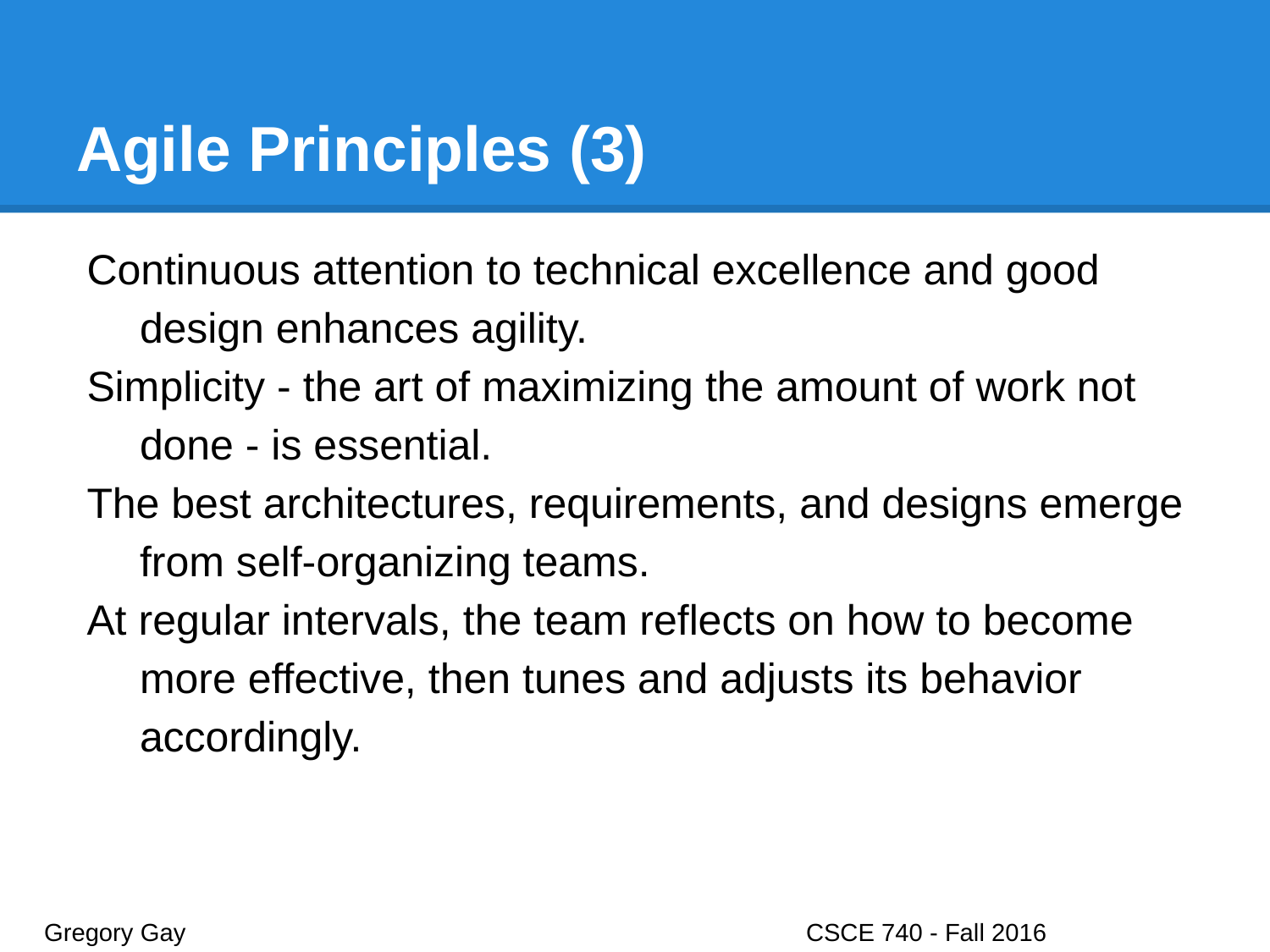

# Agile Principles (3)
Continuous attention to technical excellence and good design enhances agility.
Simplicity - the art of maximizing the amount of work not done - is essential.
The best architectures, requirements, and designs emerge from self-organizing teams.
At regular intervals, the team reflects on how to become more effective, then tunes and adjusts its behavior accordingly.
Gregory Gay					CSCE 740 - Fall 2016								18